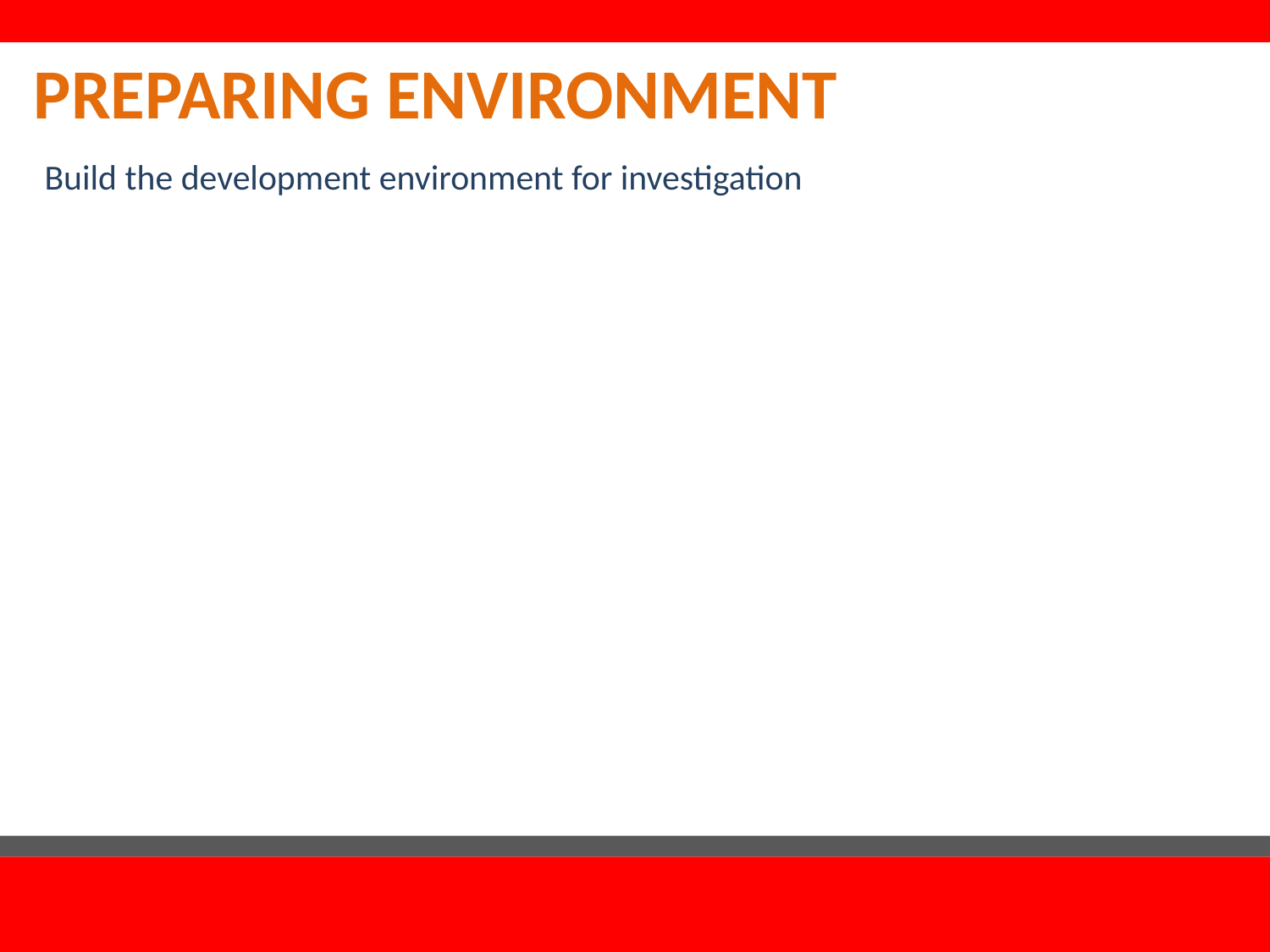

# Preparing Environment
Build the development environment for investigation